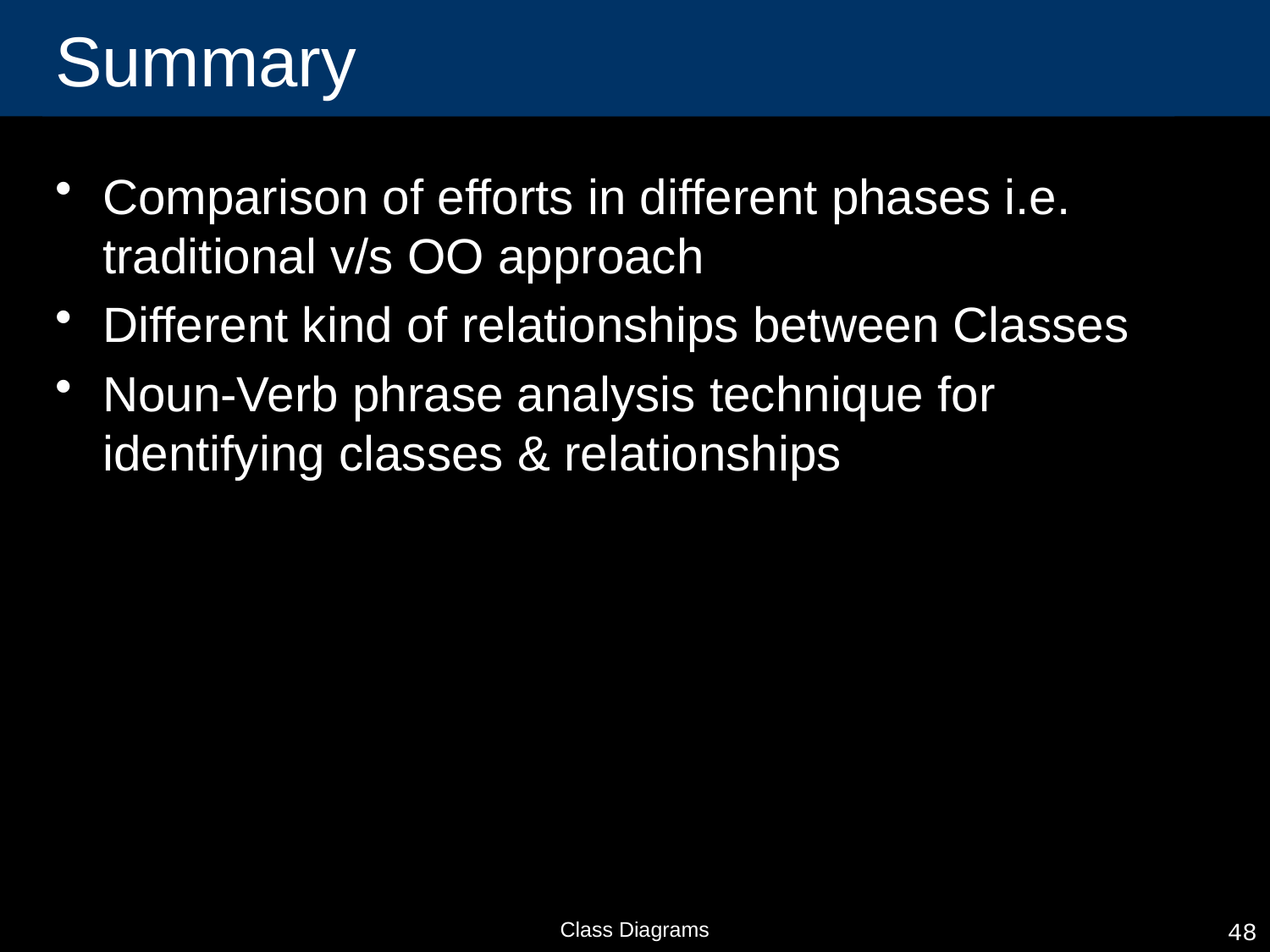

# Summary
Comparison of efforts in different phases i.e. traditional v/s OO approach
Different kind of relationships between Classes
Noun-Verb phrase analysis technique for identifying classes & relationships
Class Diagrams
48